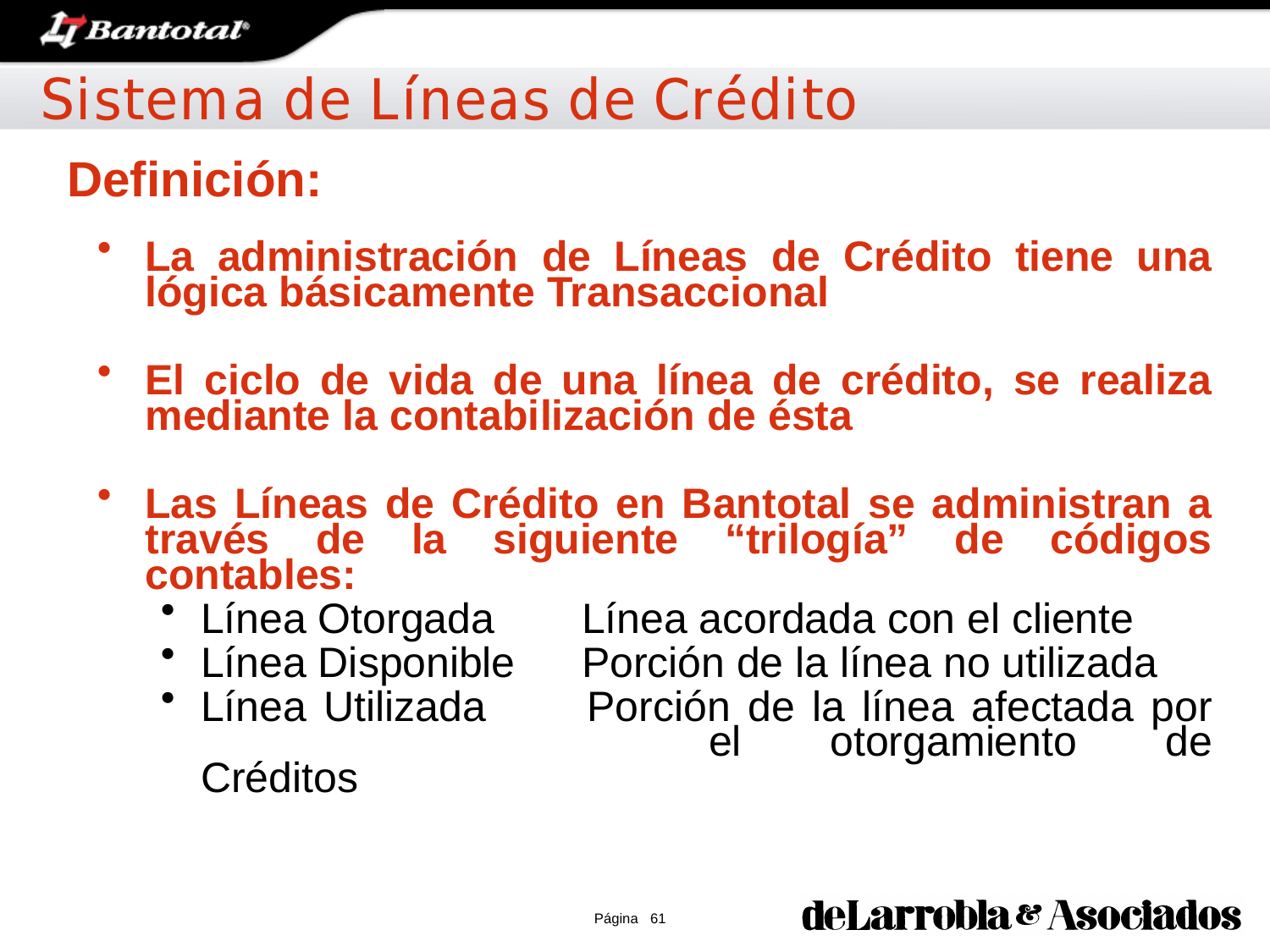

Sistema de Líneas de Crédito
Definición:
La administración de Líneas de Crédito tiene una lógica básicamente Transaccional

El ciclo de vida de una línea de crédito, se realiza mediante la contabilización de ésta

Las Líneas de Crédito en Bantotal se administran a través de la siguiente “trilogía” de códigos contables:
Línea Otorgada 	Línea acordada con el cliente
Línea Disponible 	Porción de la línea no utilizada
Línea Utilizada	Porción de la línea afectada por 				el otorgamiento de Créditos